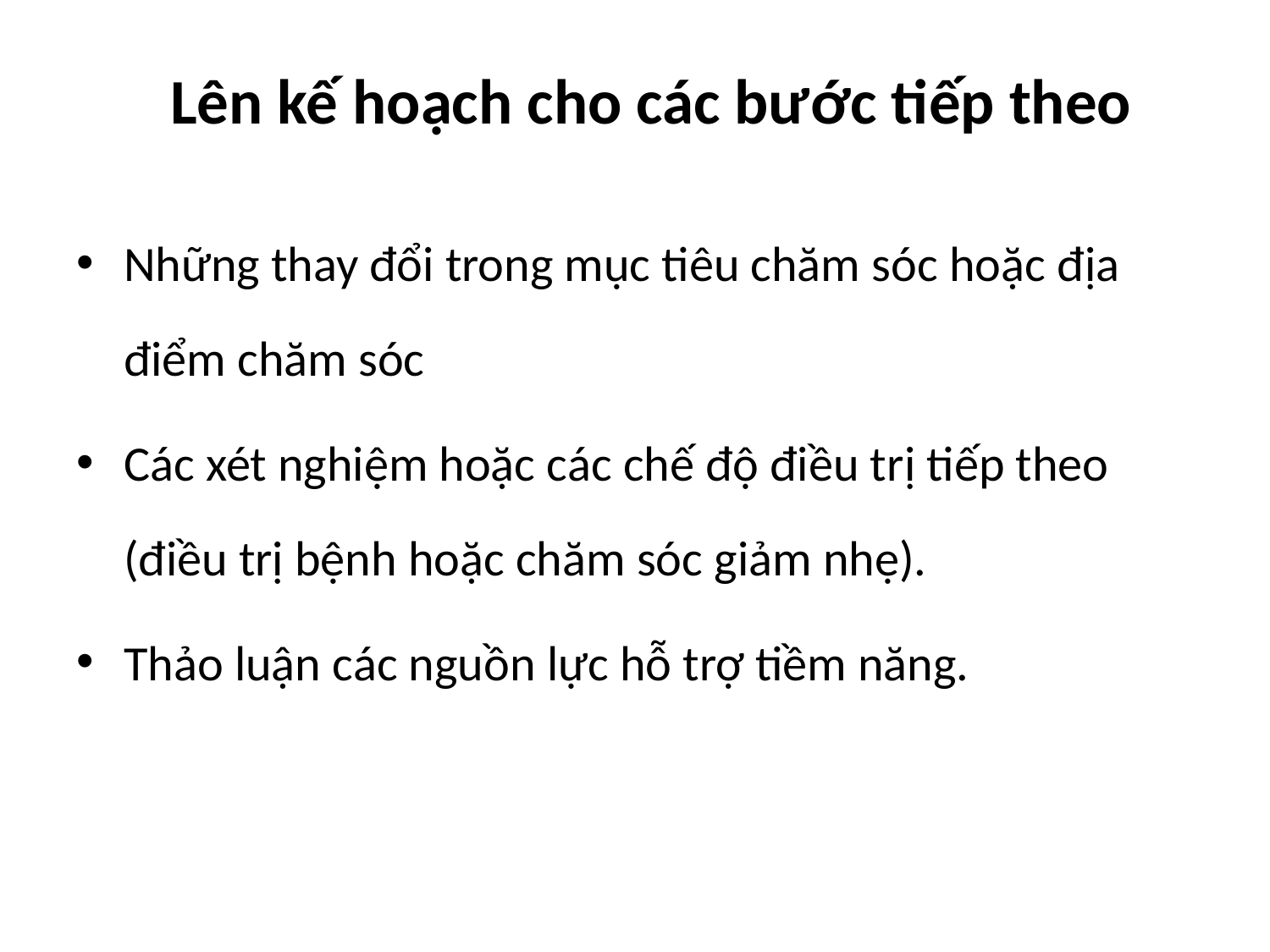

# Lên kế hoạch cho các bước tiếp theo
Những thay đổi trong mục tiêu chăm sóc hoặc địa điểm chăm sóc
Các xét nghiệm hoặc các chế độ điều trị tiếp theo (điều trị bệnh hoặc chăm sóc giảm nhẹ).
Thảo luận các nguồn lực hỗ trợ tiềm năng.